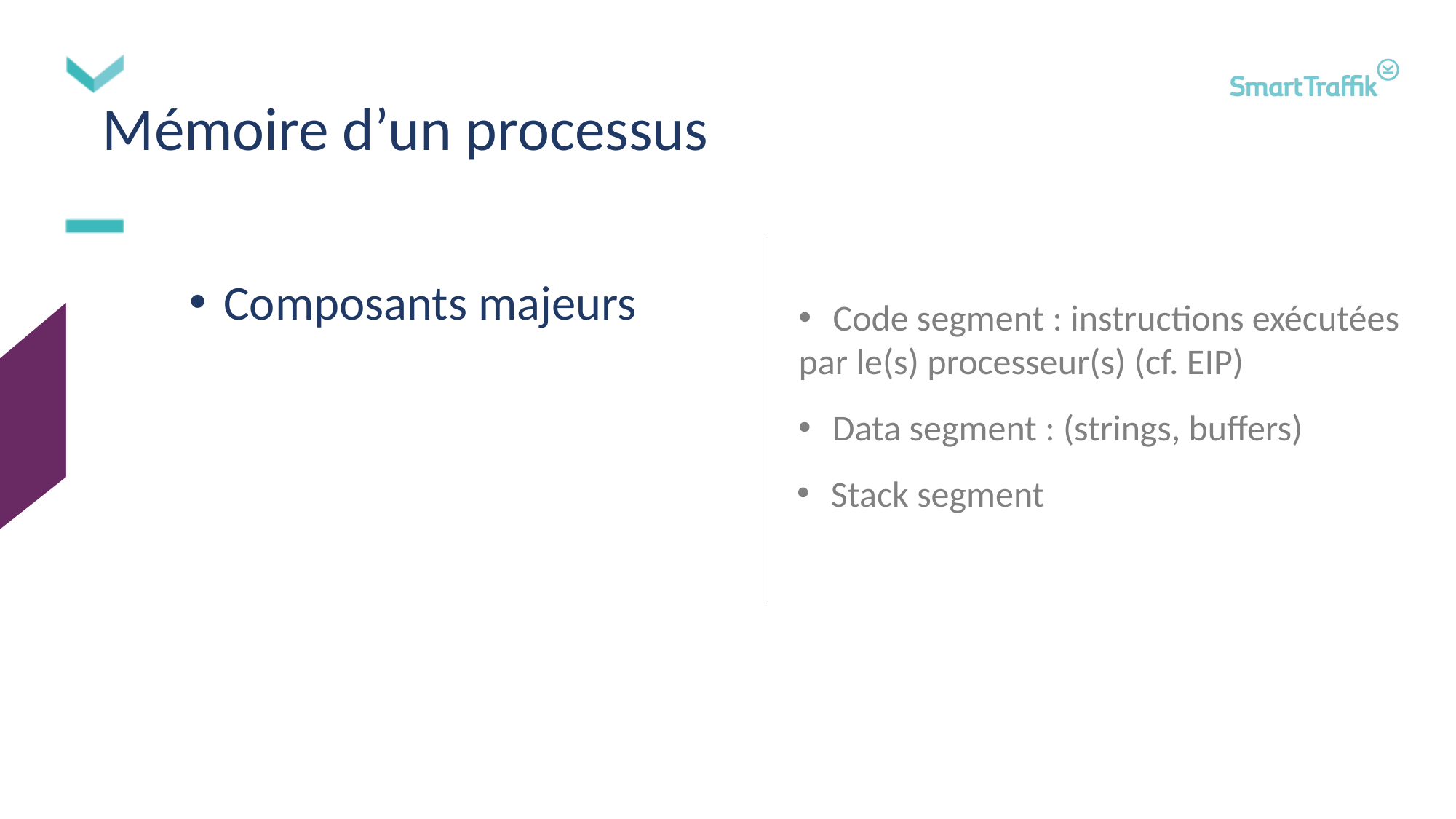

Mémoire d’un processus
Composants majeurs
Code segment : instructions exécutées
par le(s) processeur(s) (cf. EIP)
Data segment : (strings, buffers)
Stack segment